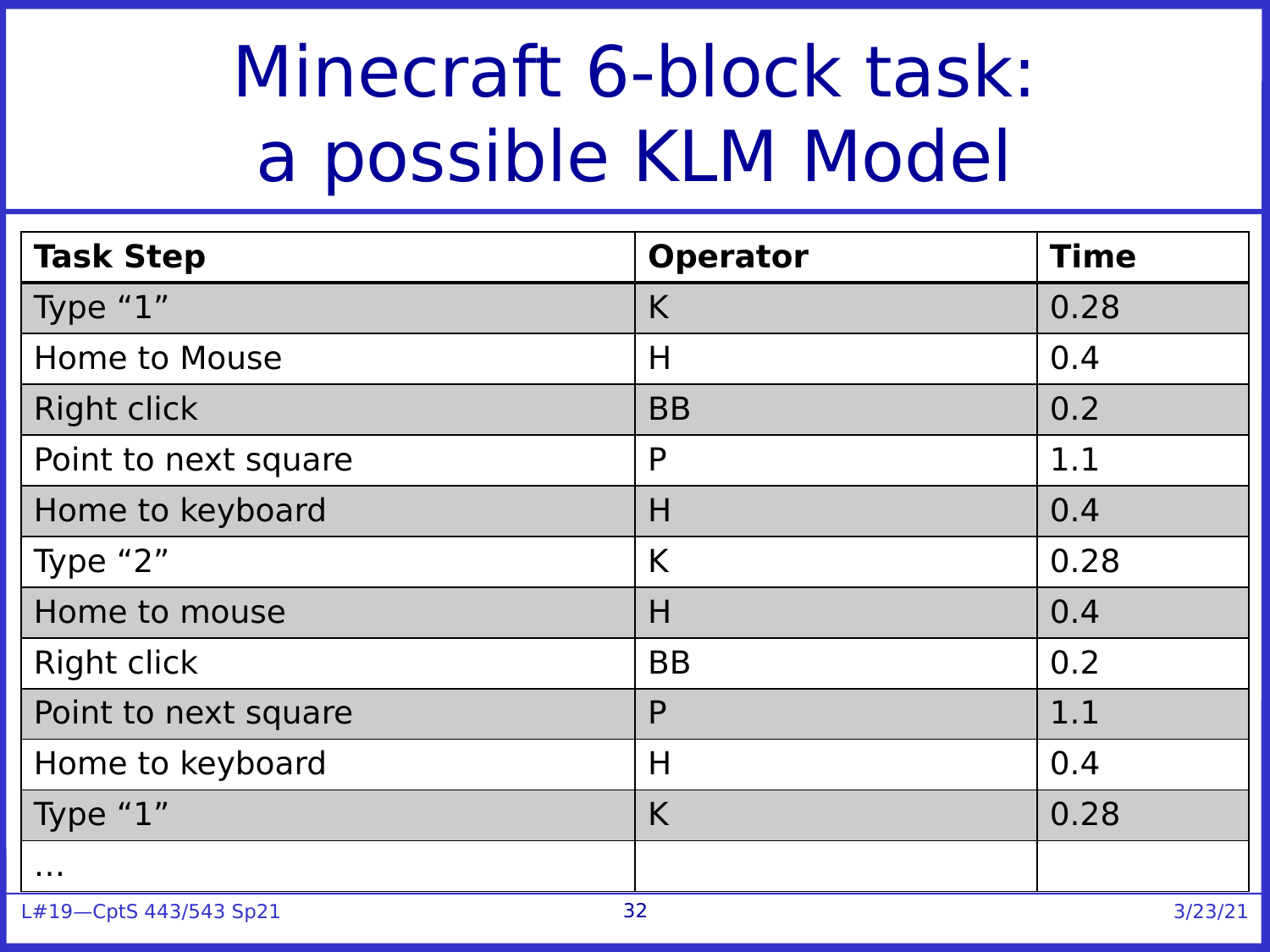

# Minecraft 6-block task: a possible KLM Model
| Task Step | Operator | Time |
| --- | --- | --- |
| Type “1” | K | 0.28 |
| Home to Mouse | H | 0.4 |
| Right click | BB | 0.2 |
| Point to next square | P | 1.1 |
| Home to keyboard | H | 0.4 |
| Type “2” | K | 0.28 |
| Home to mouse | H | 0.4 |
| Right click | BB | 0.2 |
| Point to next square | P | 1.1 |
| Home to keyboard | H | 0.4 |
| Type “1” | K | 0.28 |
| … |  |  |
32